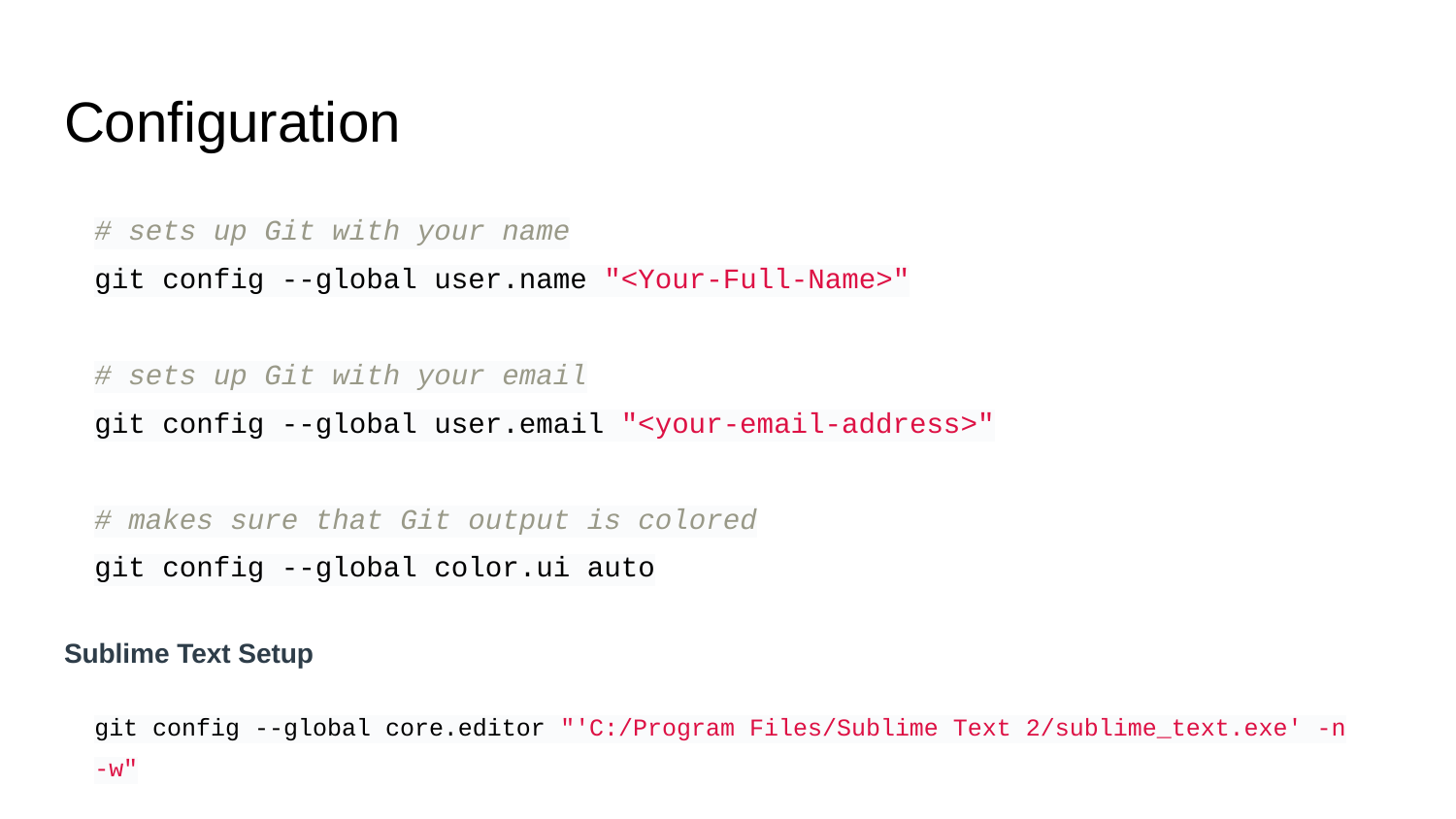

# Configuration
# sets up Git with your name git config --global user.name "<Your-Full-Name>" # sets up Git with your email git config --global user.email "<your-email-address>" # makes sure that Git output is colored git config --global color.ui auto
Sublime Text Setup
git config --global core.editor "'C:/Program Files/Sublime Text 2/sublime_text.exe' -n -w"